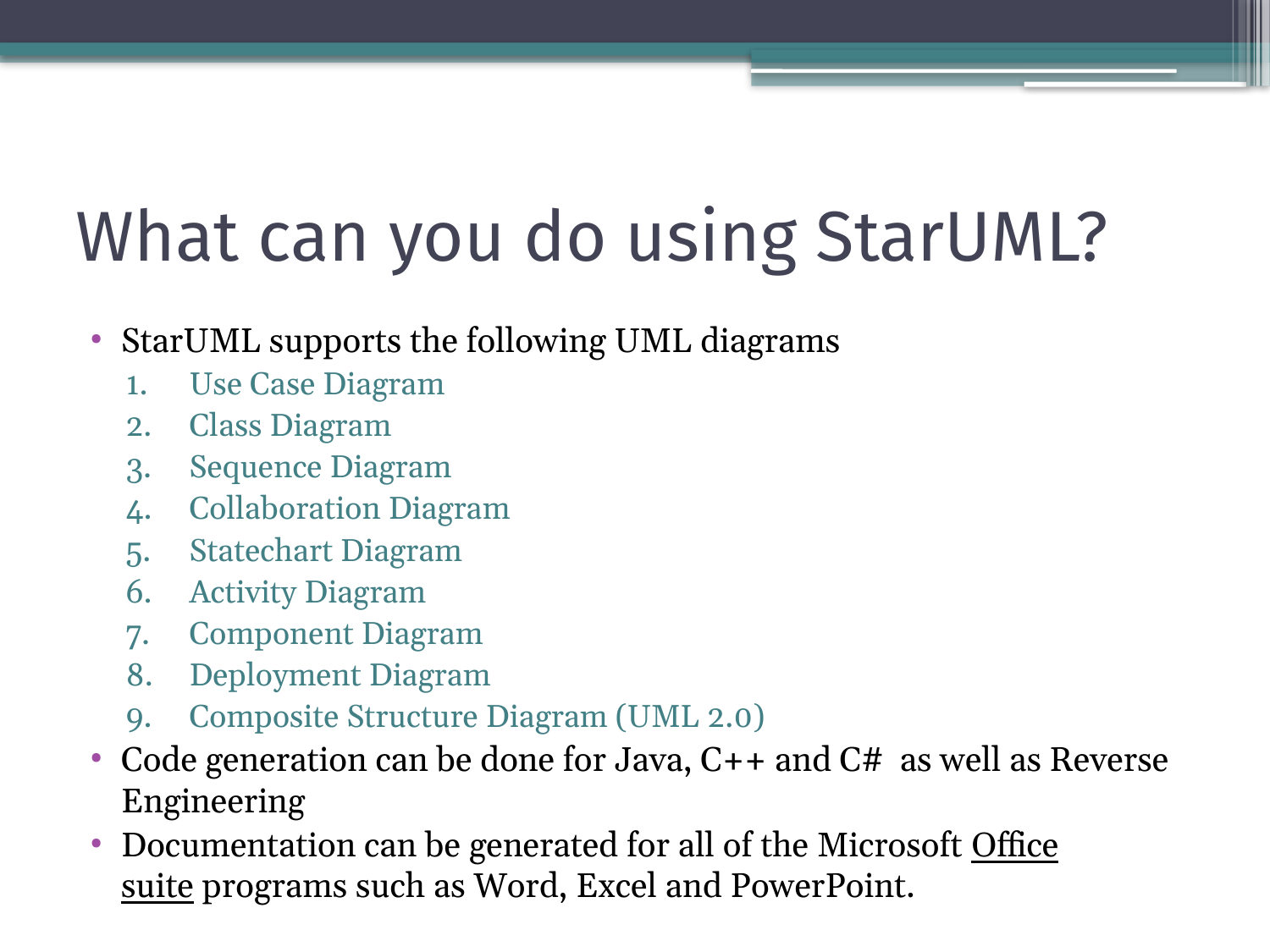

# What can you do using StarUML?
StarUML supports the following UML diagrams
Use Case Diagram
Class Diagram
Sequence Diagram
Collaboration Diagram
Statechart Diagram
Activity Diagram
Component Diagram
Deployment Diagram
Composite Structure Diagram (UML 2.0)
Code generation can be done for Java, C++ and C#  as well as Reverse Engineering
Documentation can be generated for all of the Microsoft Office suite programs such as Word, Excel and PowerPoint.